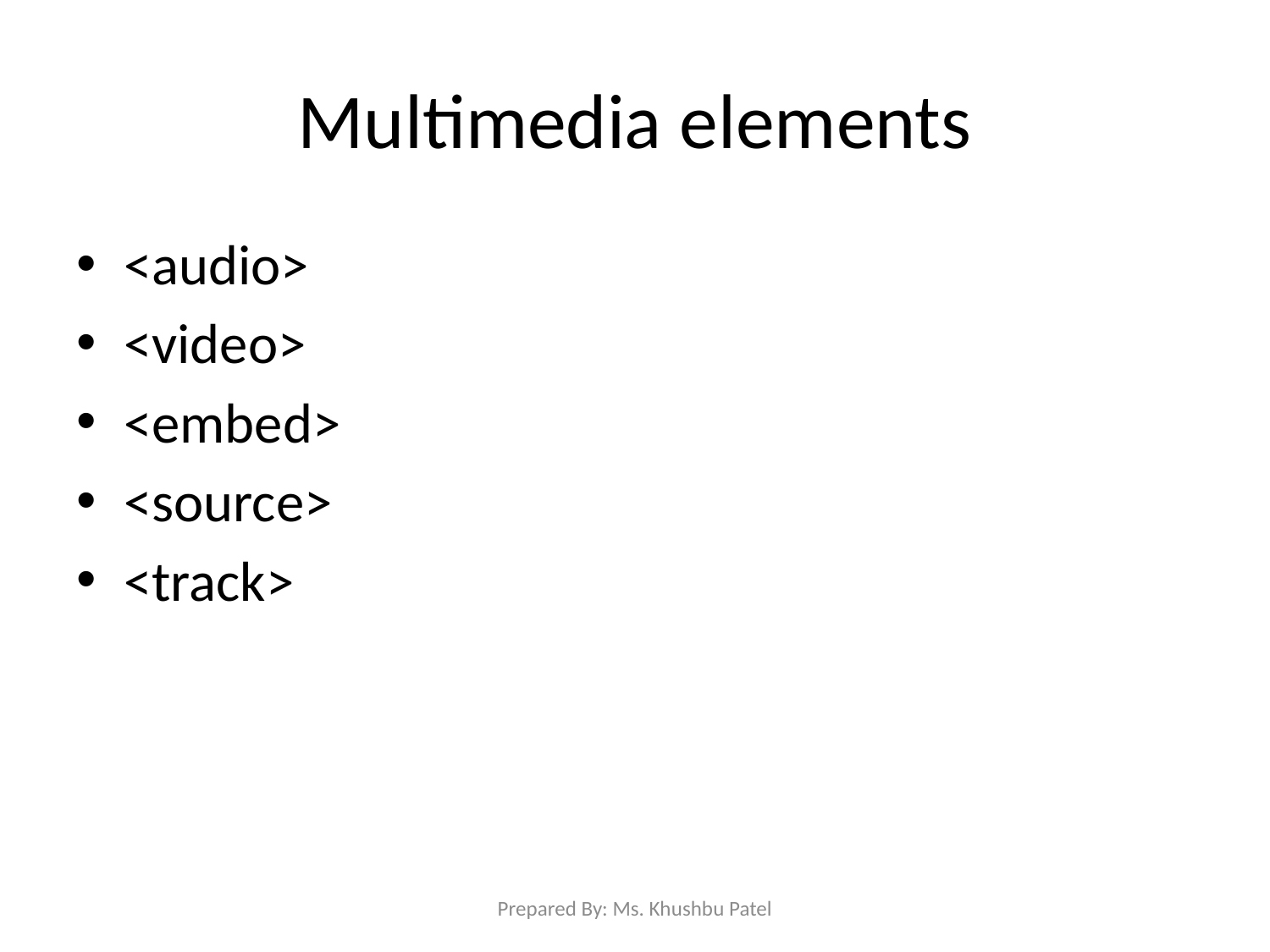

# Multimedia elements
<audio>
<video>
<embed>
<source>
<track>

Prepared By: Ms. Khushbu Patel